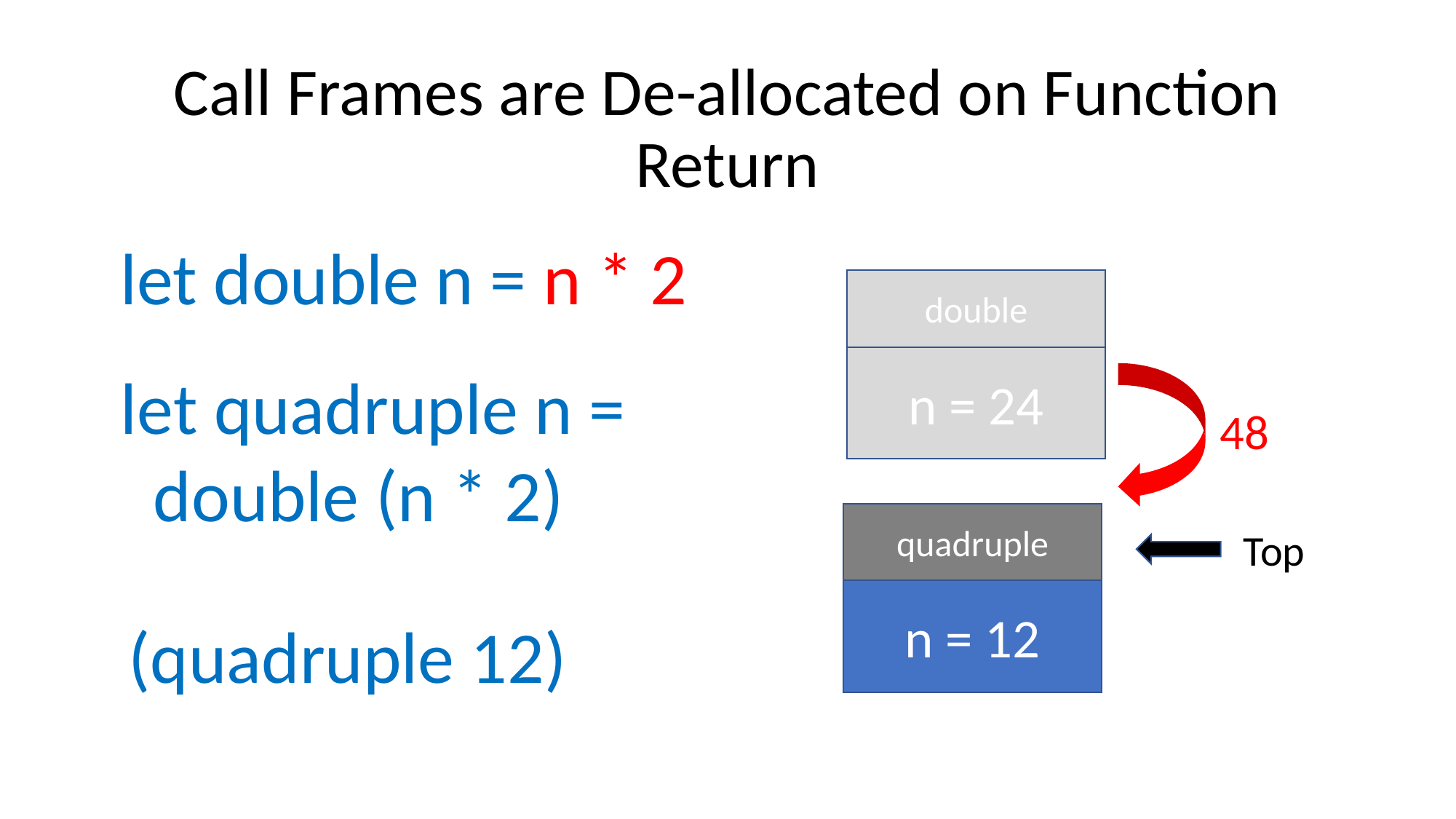

# Call Frames are De-allocated on Function Return

let double n = n * 2
double
n = 24
let quadruple n =
  double (n * 2)

48
quadruple
Top

n = 12
(quadruple 12)